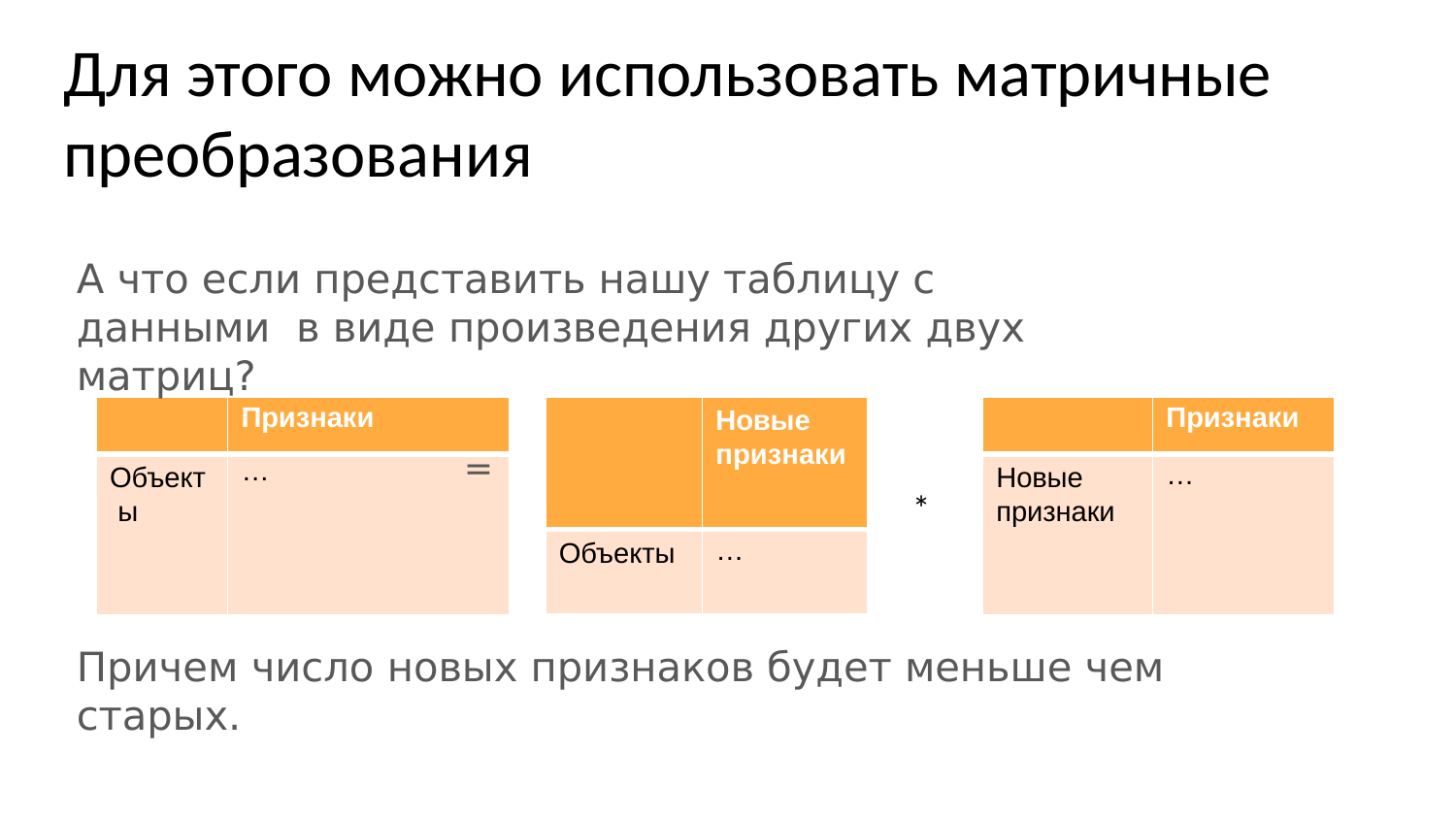

# Для этого можно использовать матричные преобразования
А что если представить нашу таблицу с данными  в виде произведения других двух матриц?
|  | Признаки |
| --- | --- |
| Новые признаки | … |
|  | Признаки |
| --- | --- |
| Объект ы | … = |
|  | Новые признаки |
| --- | --- |
| Объекты | … |
*
Причем число новых признаков будет меньше чем старых.